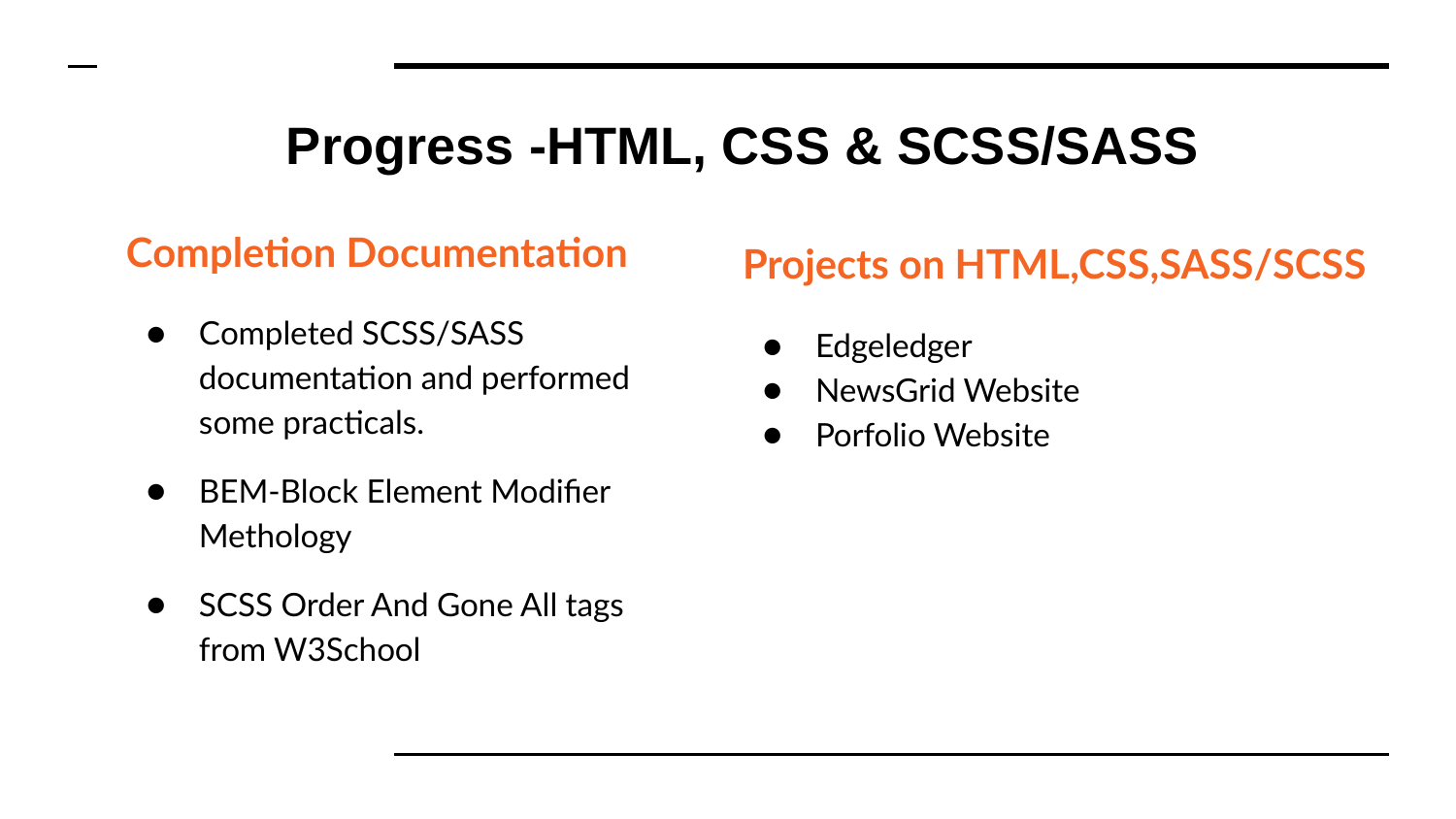

# Progress -HTML, CSS & SCSS/SASS
Completion Documentation
Completed SCSS/SASS documentation and performed some practicals.
BEM-Block Element Modifier Methology
SCSS Order And Gone All tags from W3School
Projects on HTML,CSS,SASS/SCSS
Edgeledger
NewsGrid Website
Porfolio Website